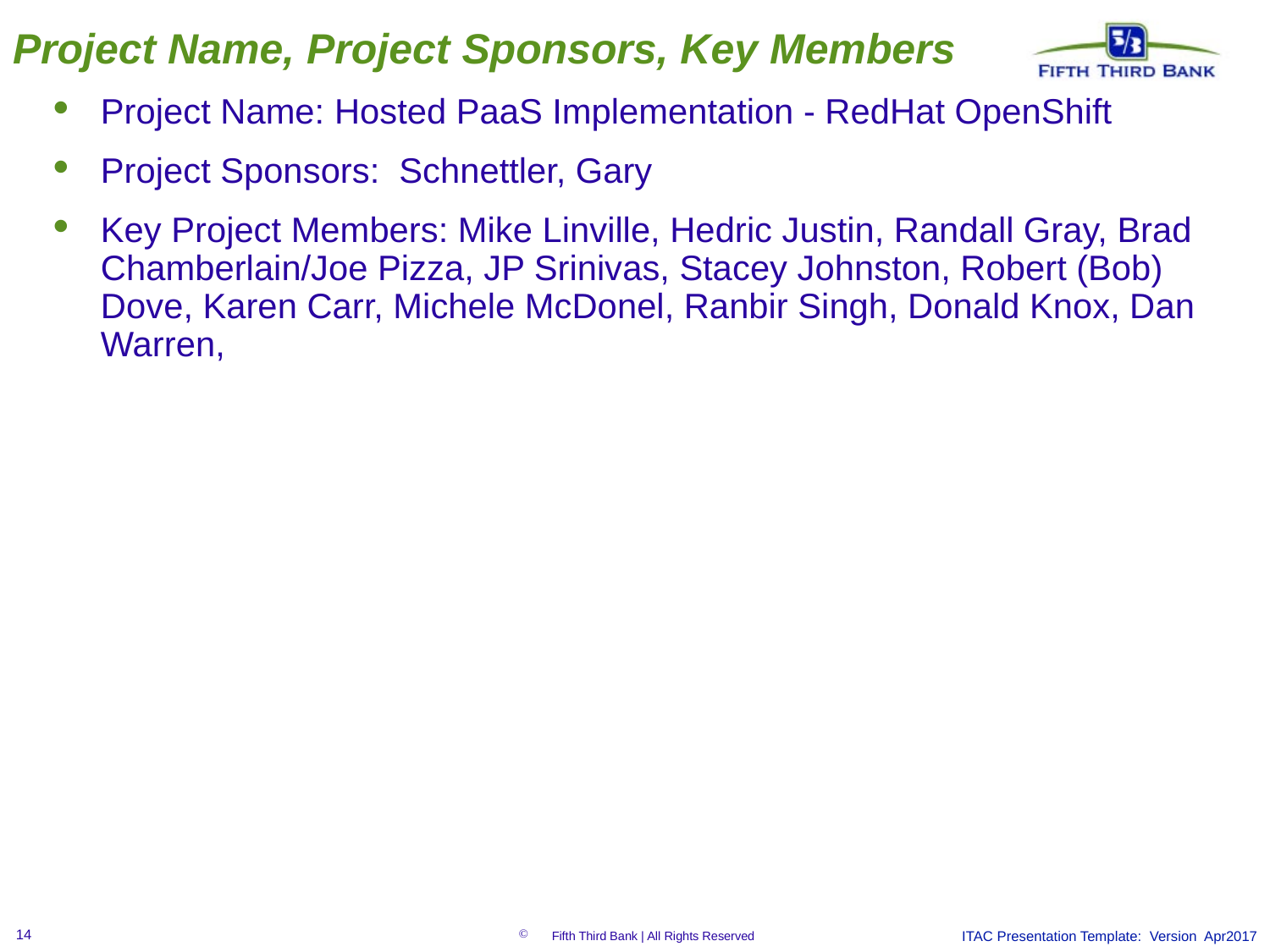

# Project Name, Project Sponsors, Key Members
Project Name: Hosted PaaS Implementation - RedHat OpenShift
Project Sponsors:  Schnettler, Gary
Key Project Members: Mike Linville, Hedric Justin, Randall Gray, Brad Chamberlain/Joe Pizza, JP Srinivas, Stacey Johnston, Robert (Bob) Dove, Karen Carr, Michele McDonel, Ranbir Singh, Donald Knox, Dan Warren,
ITAC Presentation Template:  Version  Apr2017